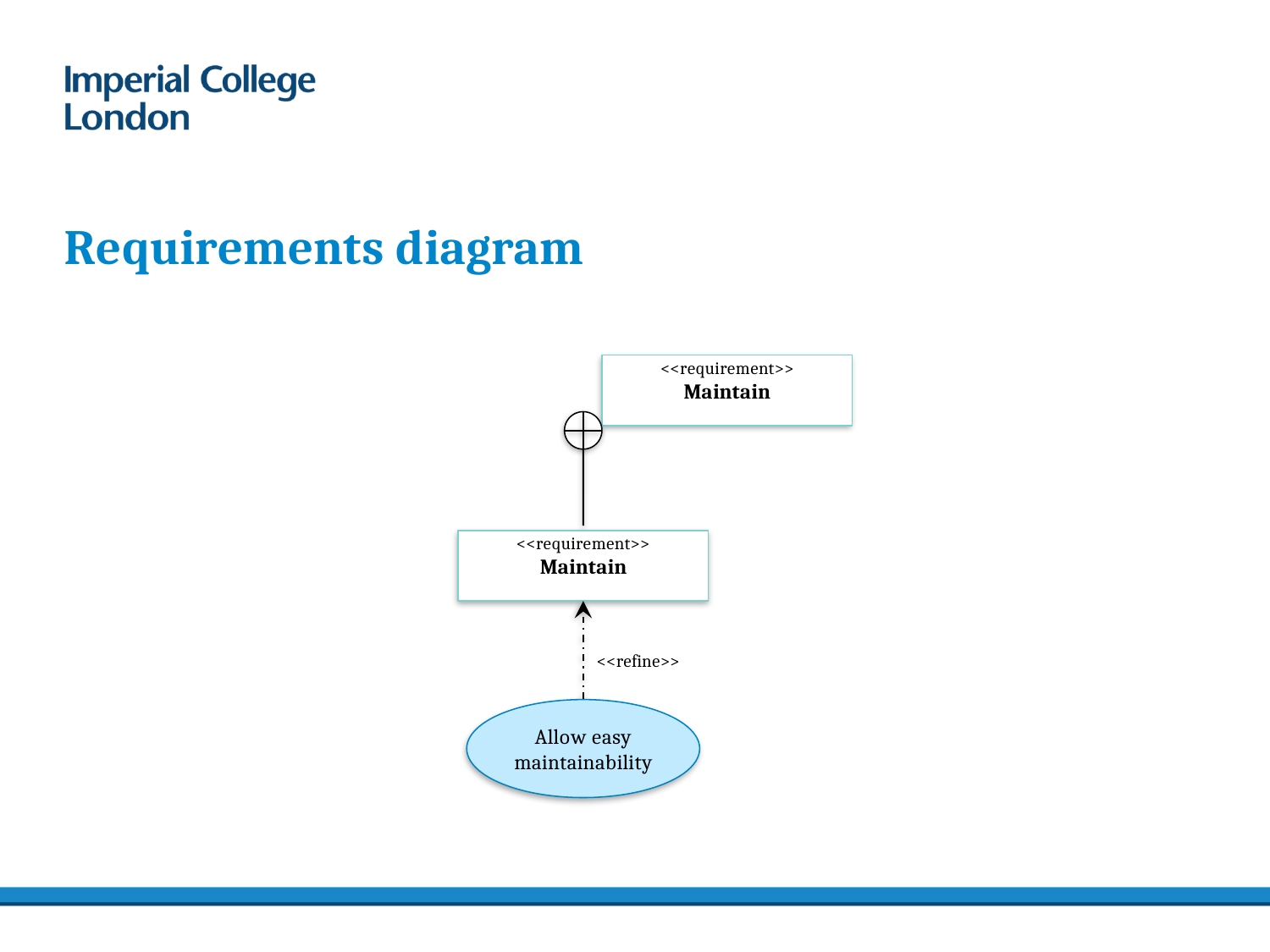

# Requirements diagram
<<requirement>>
Maintain

<<requirement>>
Maintain
<<refine>>
Allow easy maintainability